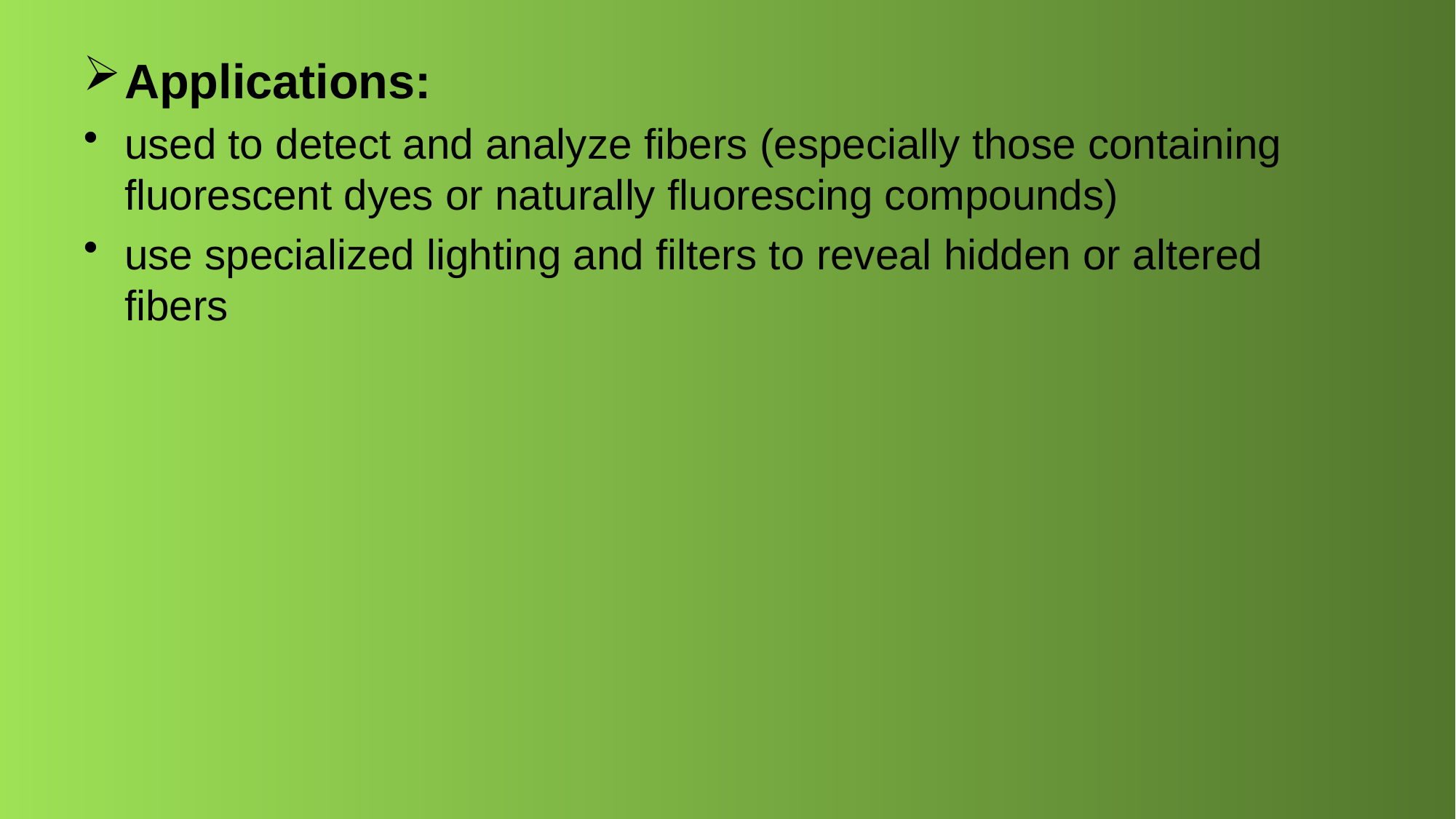

Applications:
used to detect and analyze fibers (especially those containing fluorescent dyes or naturally fluorescing compounds)
use specialized lighting and filters to reveal hidden or altered fibers